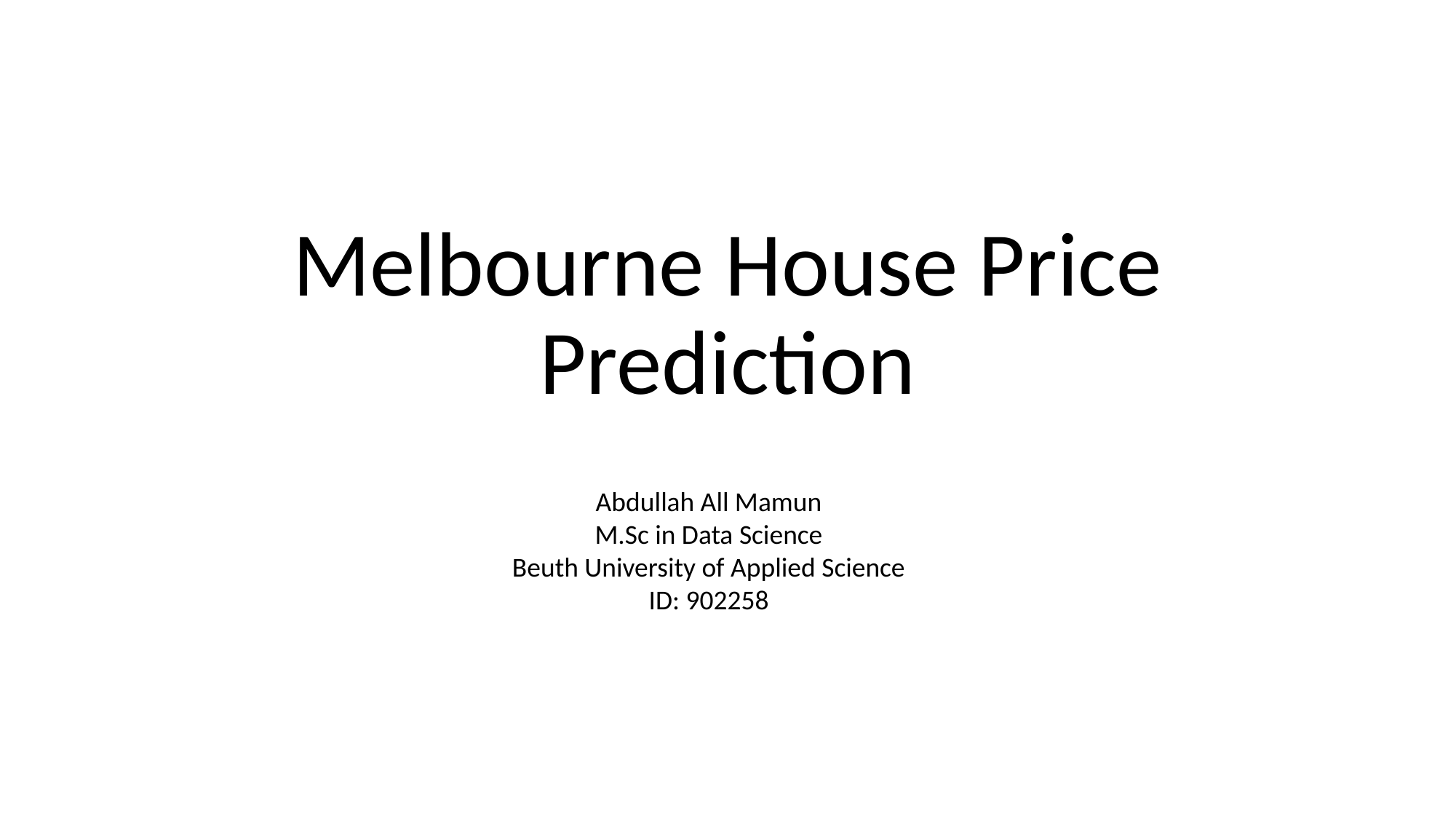

# Melbourne House Price Prediction
Abdullah All Mamun
M.Sc in Data Science
Beuth University of Applied Science
ID: 902258